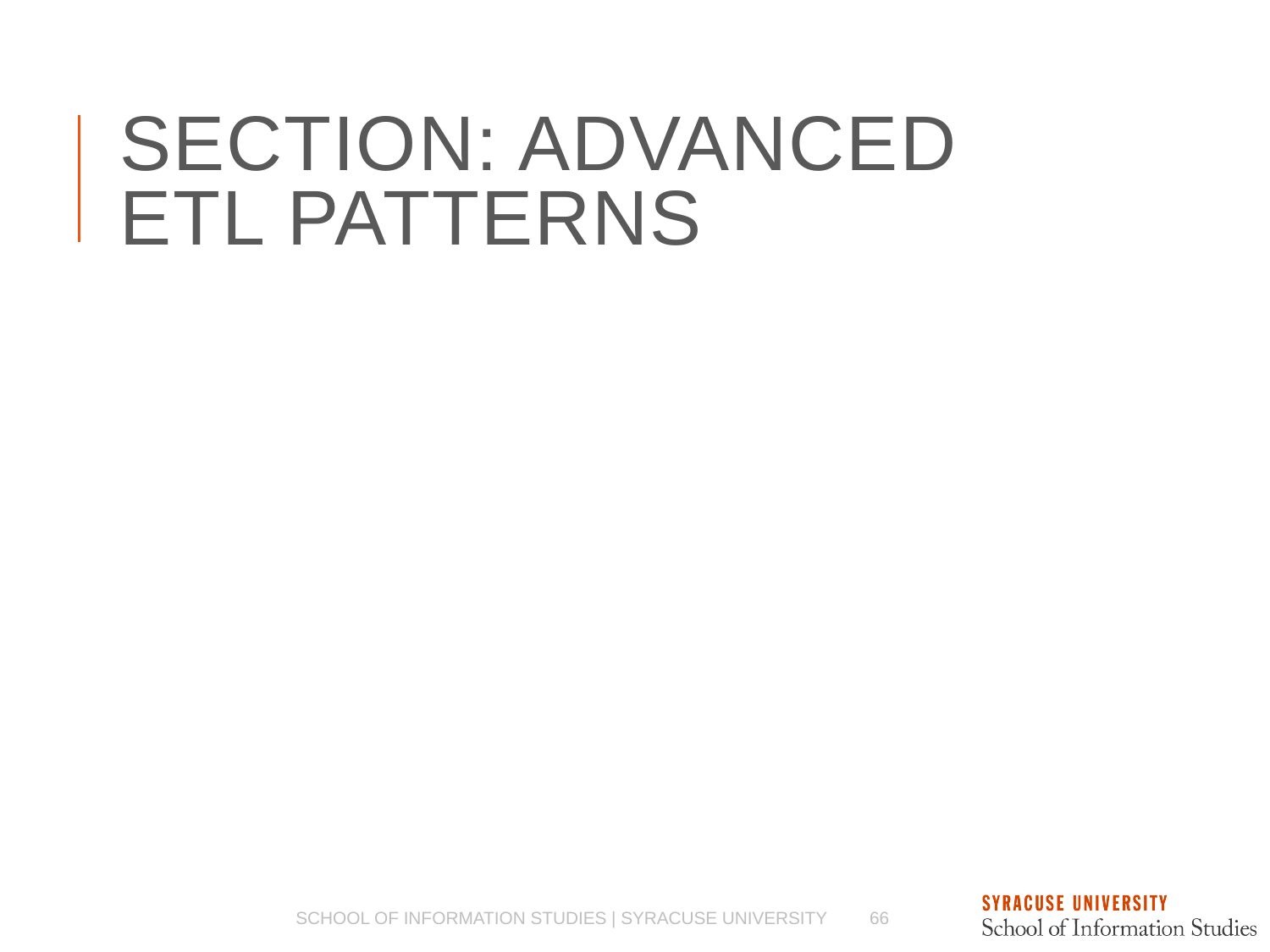

# Section: Advanced ETL Patterns

School of Information Studies | Syracuse University
66